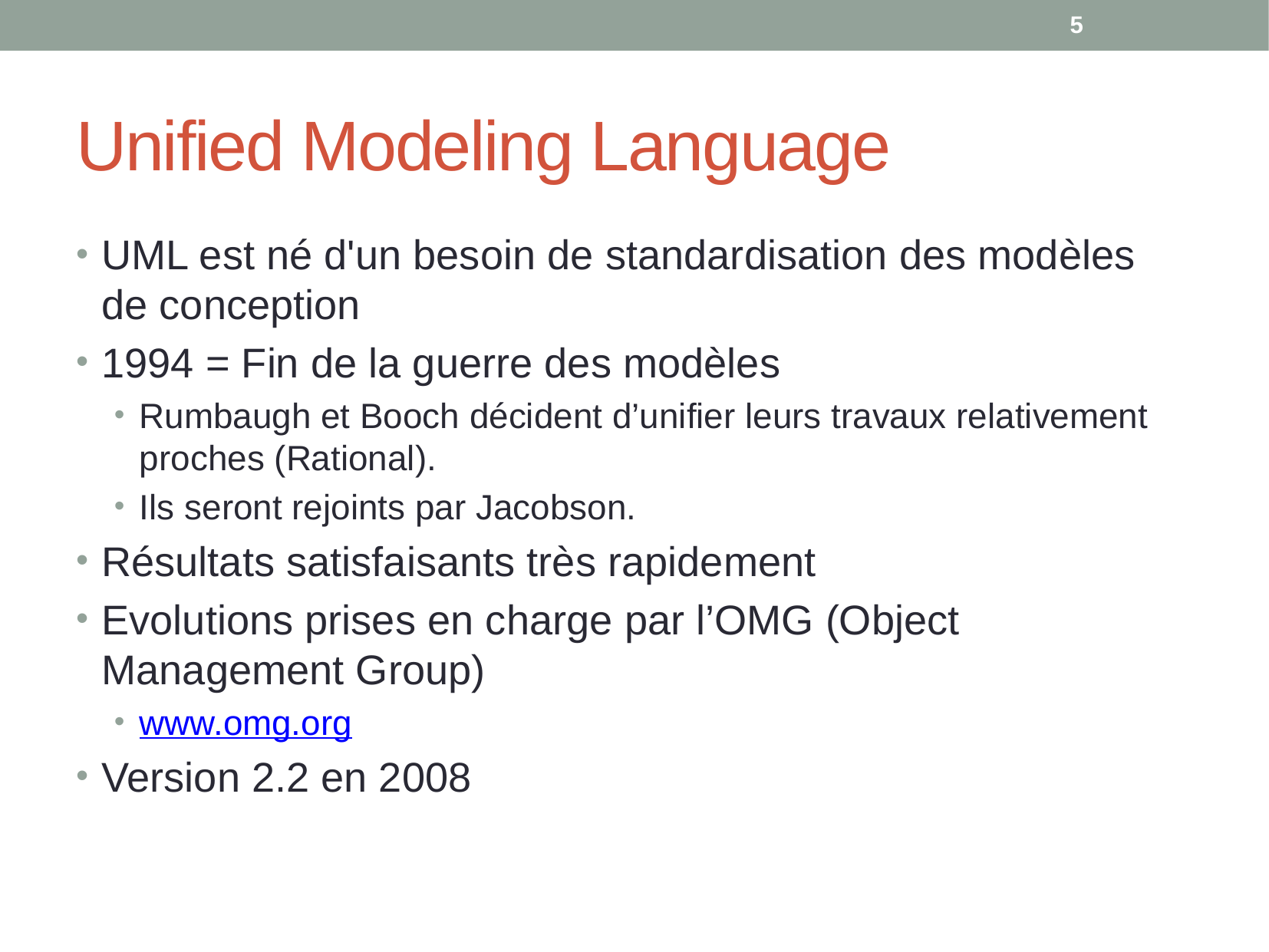

5
# Unified Modeling Language
UML est né d'un besoin de standardisation des modèles de conception
1994 = Fin de la guerre des modèles
Rumbaugh et Booch décident d’unifier leurs travaux relativement proches (Rational).
Ils seront rejoints par Jacobson.
Résultats satisfaisants très rapidement
Evolutions prises en charge par l’OMG (Object Management Group)
www.omg.org
Version 2.2 en 2008